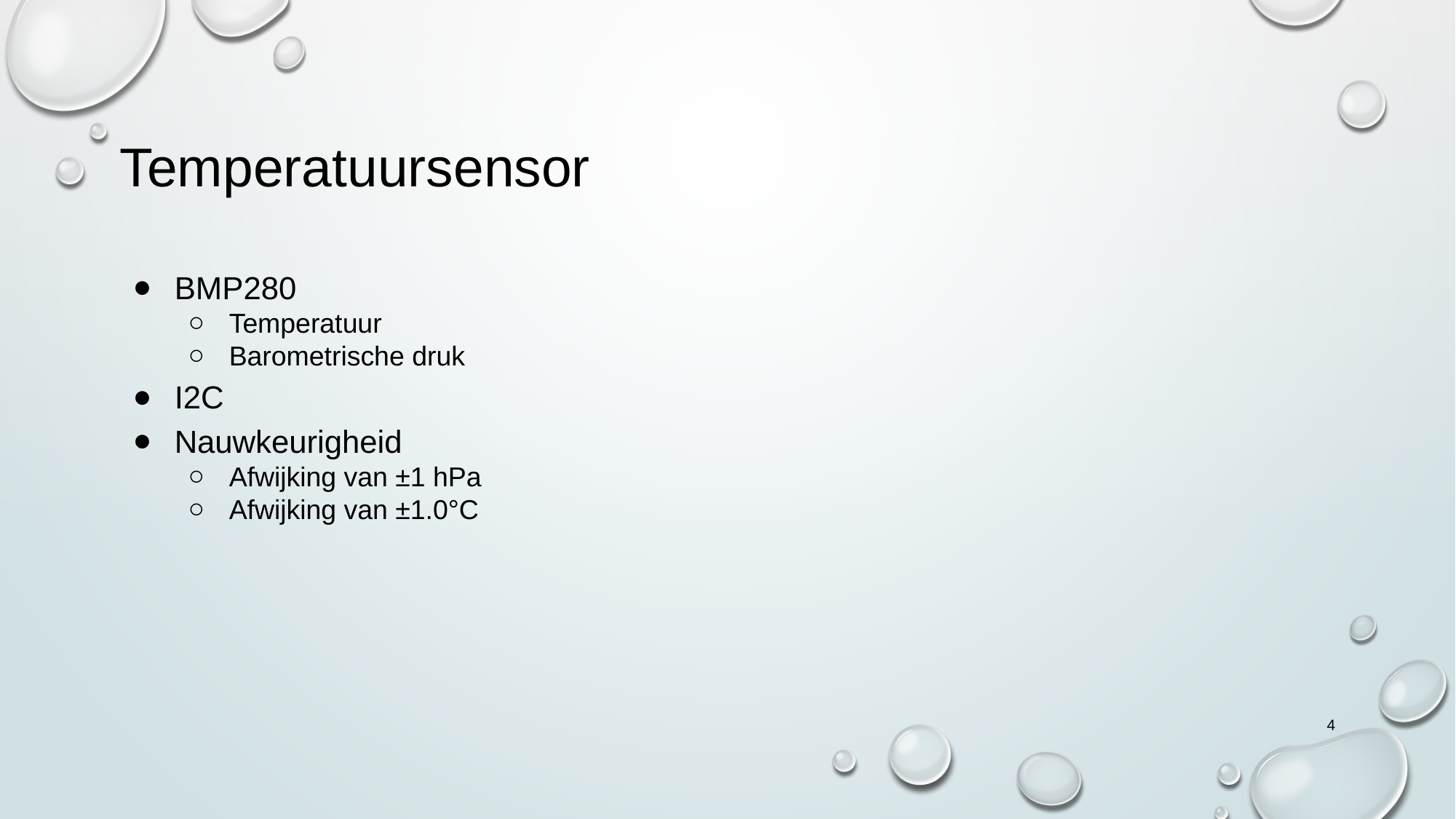

# Temperatuursensor
BMP280
Temperatuur
Barometrische druk
I2C
Nauwkeurigheid
Afwijking van ±1 hPa
Afwijking van ±1.0°C

4